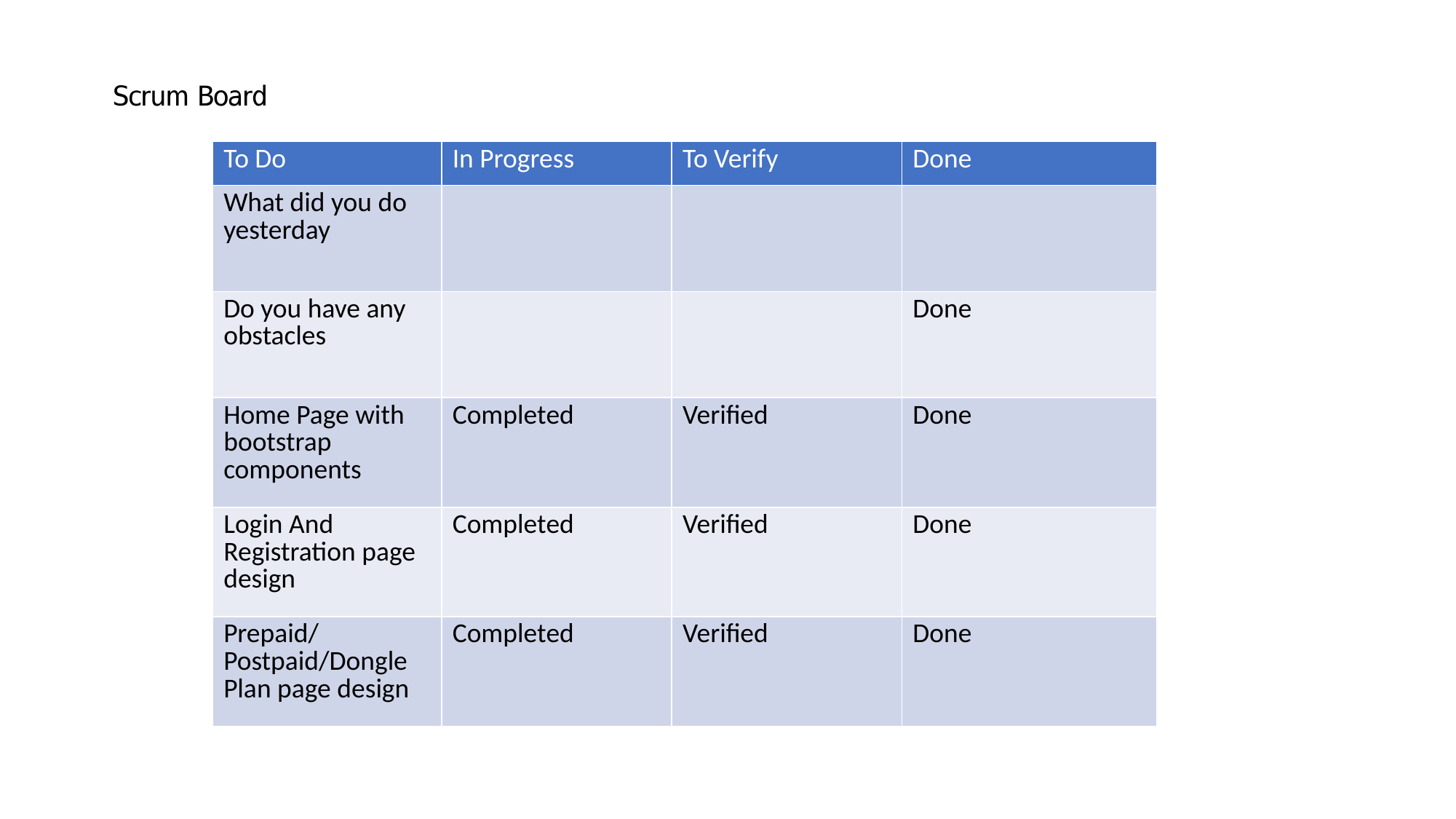

Scrum Board
| To Do | In Progress | To Verify | Done |
| --- | --- | --- | --- |
| What did you do yesterday |  |  |  |
| Do you have any obstacles |  |  | Done |
| Home Page with bootstrap components | Completed | Verified | Done |
| Login And Registration page design | Completed | Verified | Done |
| Prepaid/Postpaid/Dongle Plan page design | Completed | Verified | Done |